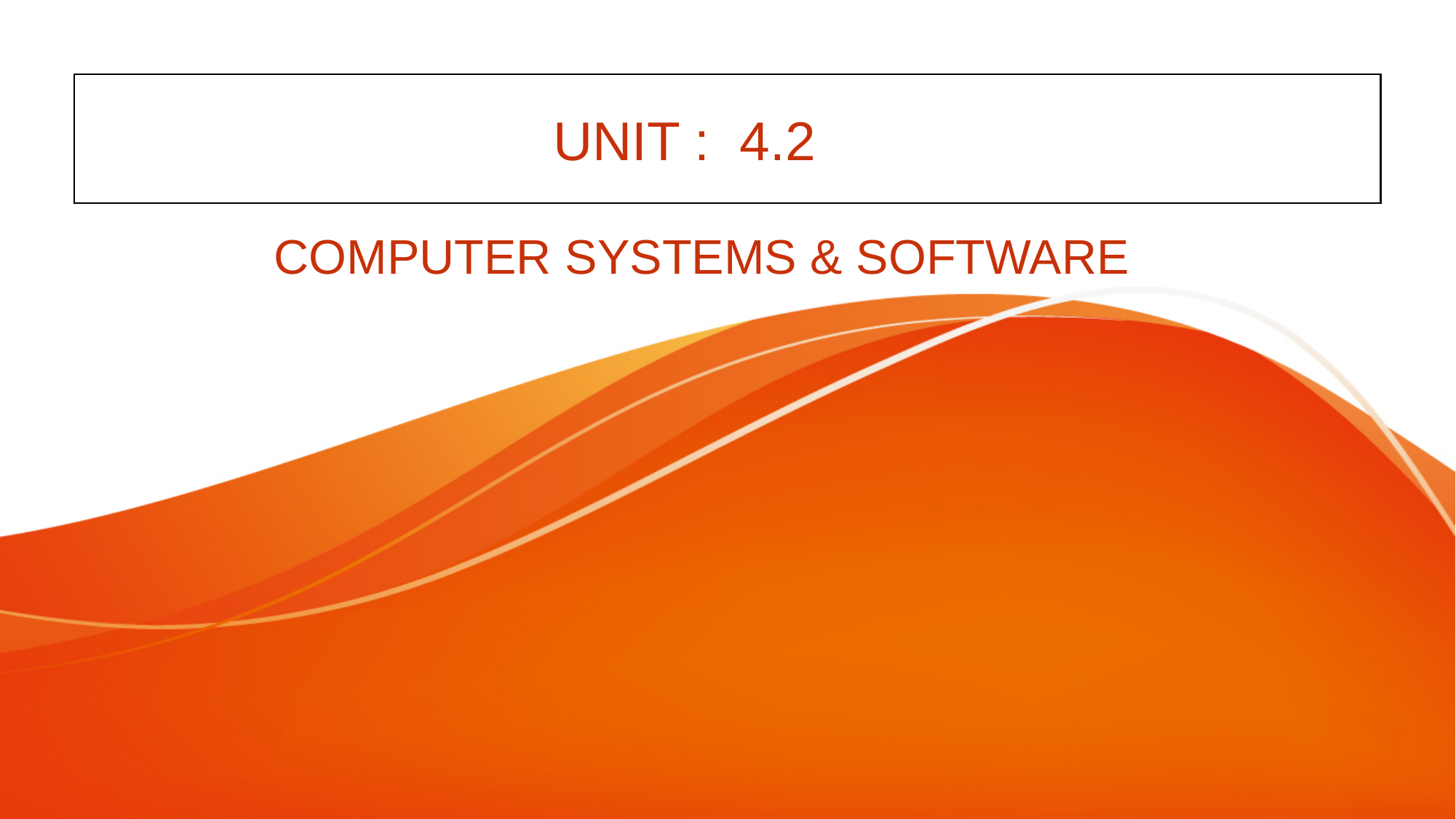

# UNIT :  4.2
              COMPUTER SYSTEMS & SOFTWARE